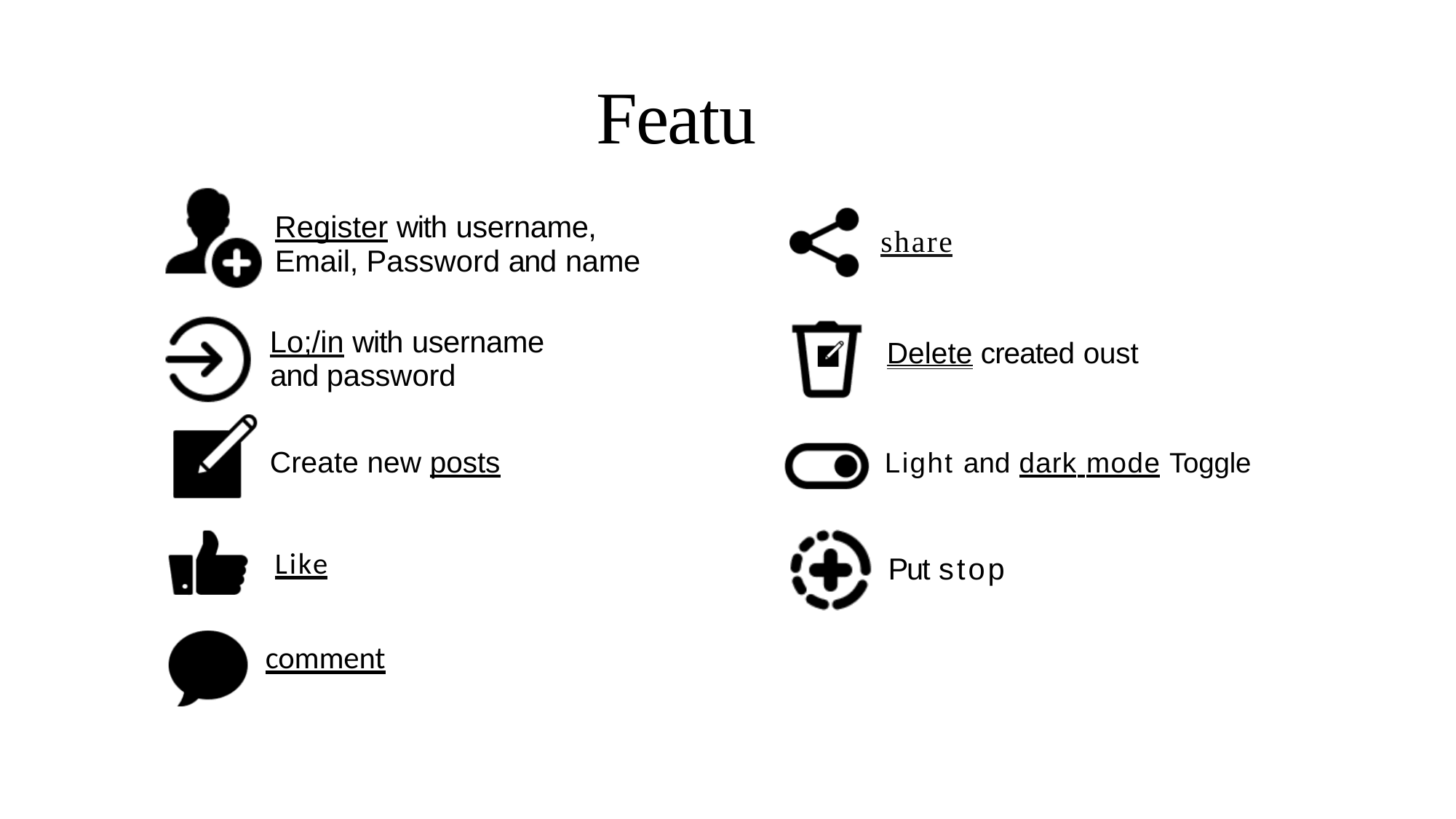

# Featu
Register with username, Email, Password and name
share
Lo;/in with username and password
Delete created oust
Create new posts
Light and dark mode Toggle
Like
Put stop
comment